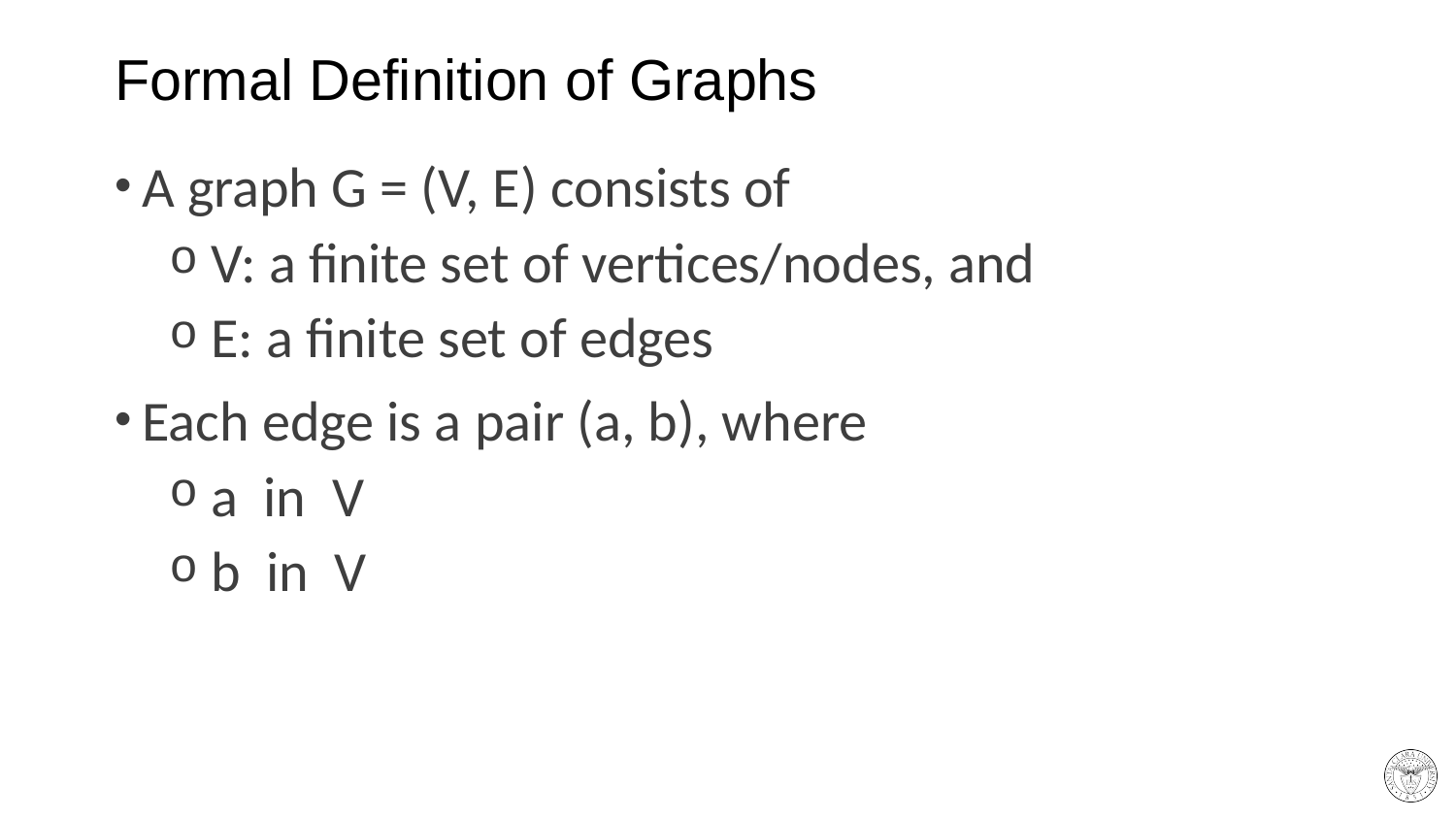

# Formal Definition of Graphs
A graph G = (V, E) consists of
 V: a finite set of vertices/nodes, and
 E: a finite set of edges
Each edge is a pair (a, b), where
 a  in  V
 b  in  V